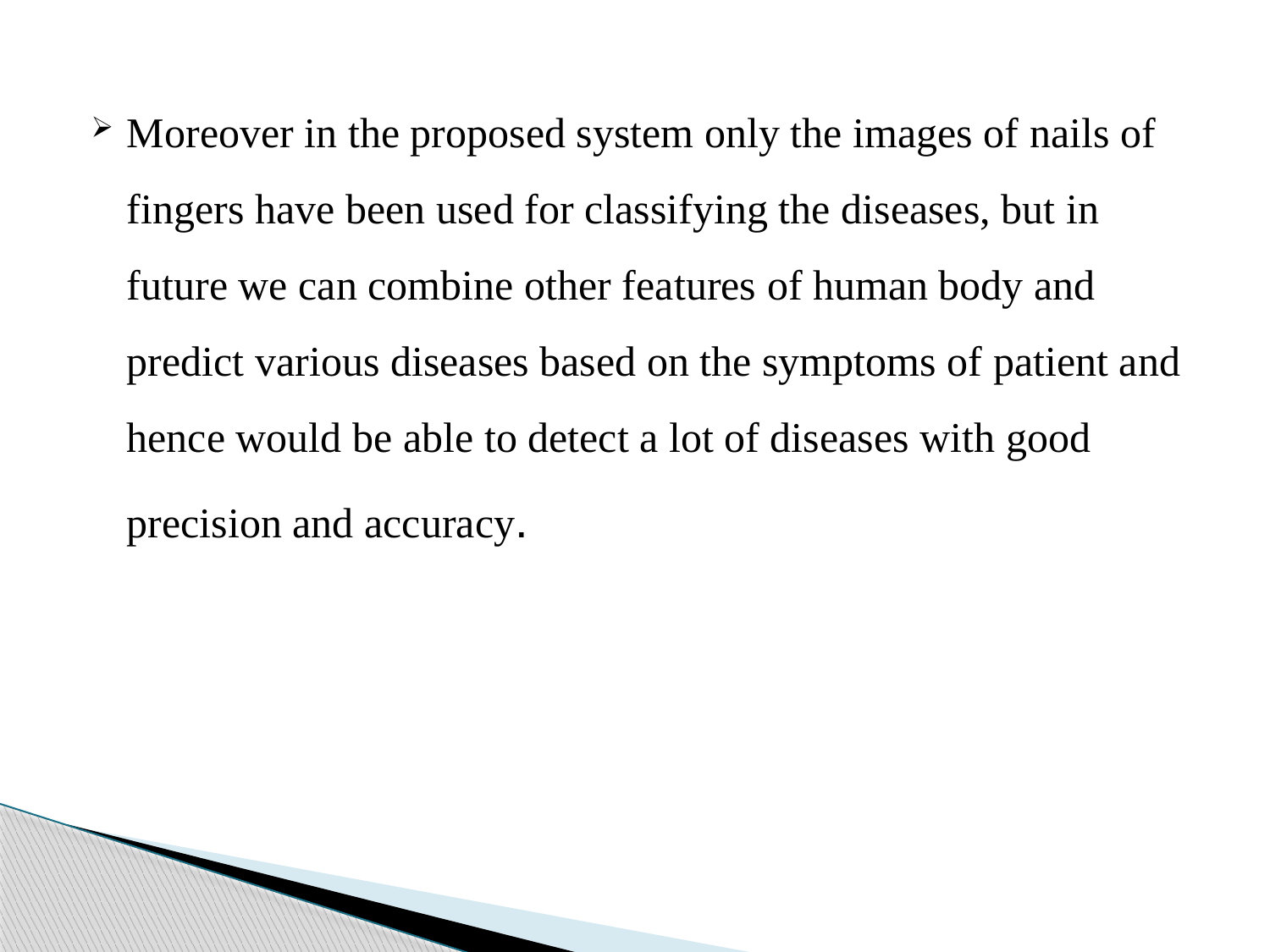

Moreover in the proposed system only the images of nails of fingers have been used for classifying the diseases, but in future we can combine other features of human body and predict various diseases based on the symptoms of patient and hence would be able to detect a lot of diseases with good precision and accuracy.